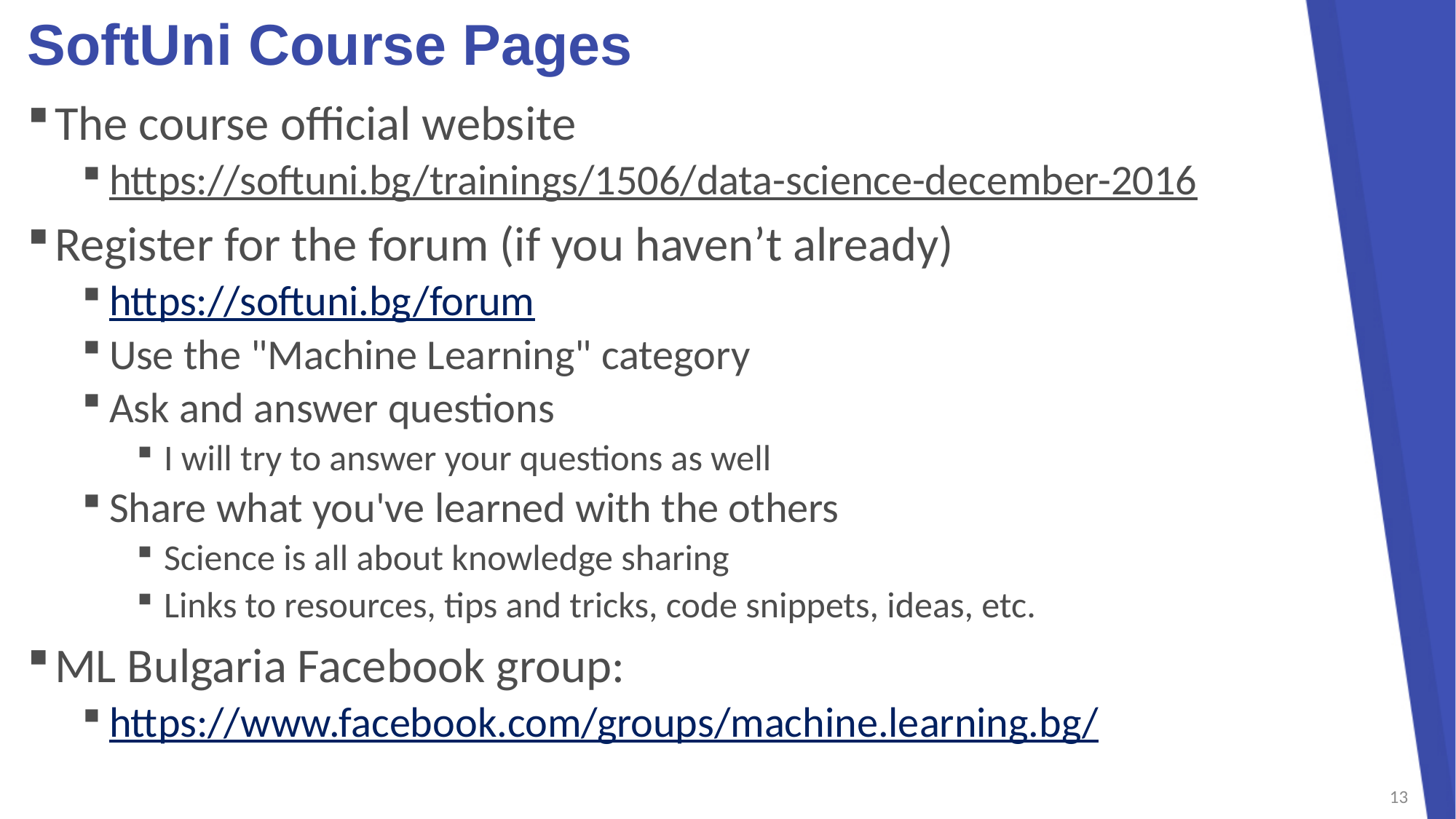

# SoftUni Course Pages
The course official website
https://softuni.bg/trainings/1506/data-science-december-2016
Register for the forum (if you haven’t already)
https://softuni.bg/forum
Use the "Machine Learning" category
Ask and answer questions
I will try to answer your questions as well
Share what you've learned with the others
Science is all about knowledge sharing
Links to resources, tips and tricks, code snippets, ideas, etc.
ML Bulgaria Facebook group:
https://www.facebook.com/groups/machine.learning.bg/

13